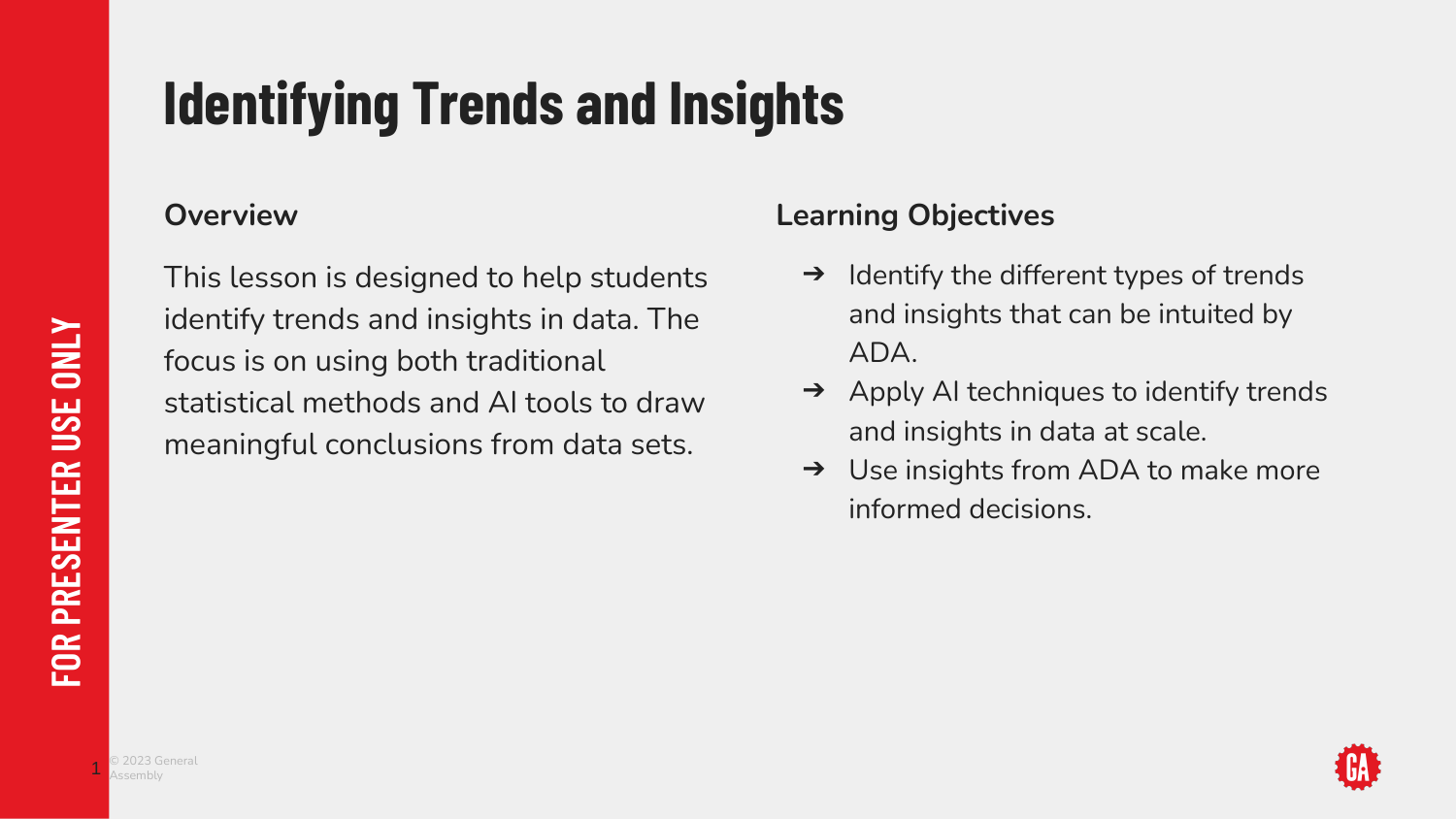

# Identifying Trends and Insights
Overview
This lesson is designed to help students identify trends and insights in data. The focus is on using both traditional statistical methods and AI tools to draw meaningful conclusions from data sets.

Learning Objectives
Identify the different types of trends and insights that can be intuited by ADA.
Apply AI techniques to identify trends and insights in data at scale.
Use insights from ADA to make more informed decisions.

1